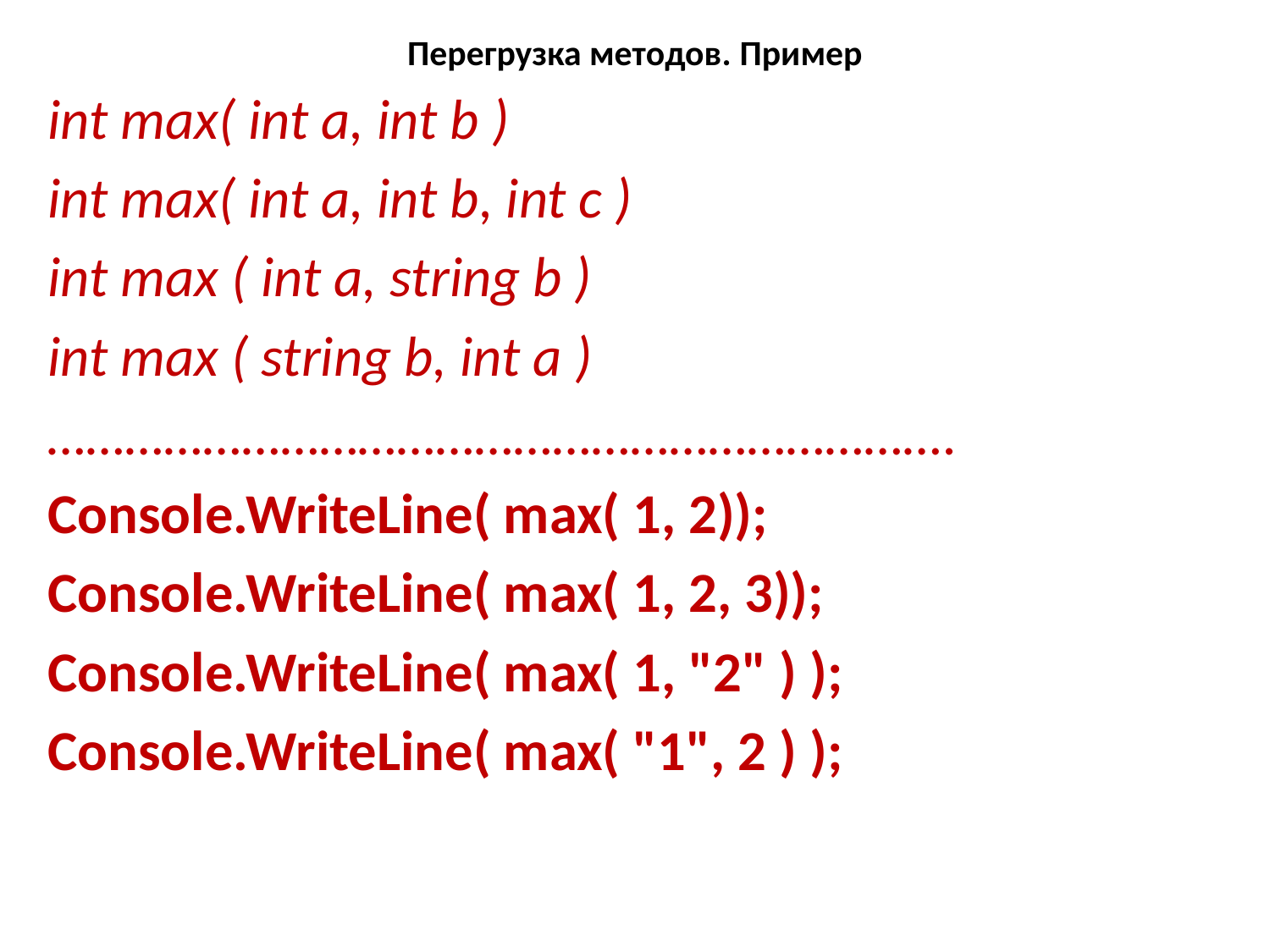

# Перегрузка методов. Пример
int max( int a, int b )
int max( int a, int b, int c )
int max ( int a, string b )
int max ( string b, int a )
…………………………………………………………….
Console.WriteLine( max( 1, 2));
Console.WriteLine( max( 1, 2, 3));
Console.WriteLine( max( 1, "2" ) );
Console.WriteLine( max( "1", 2 ) );